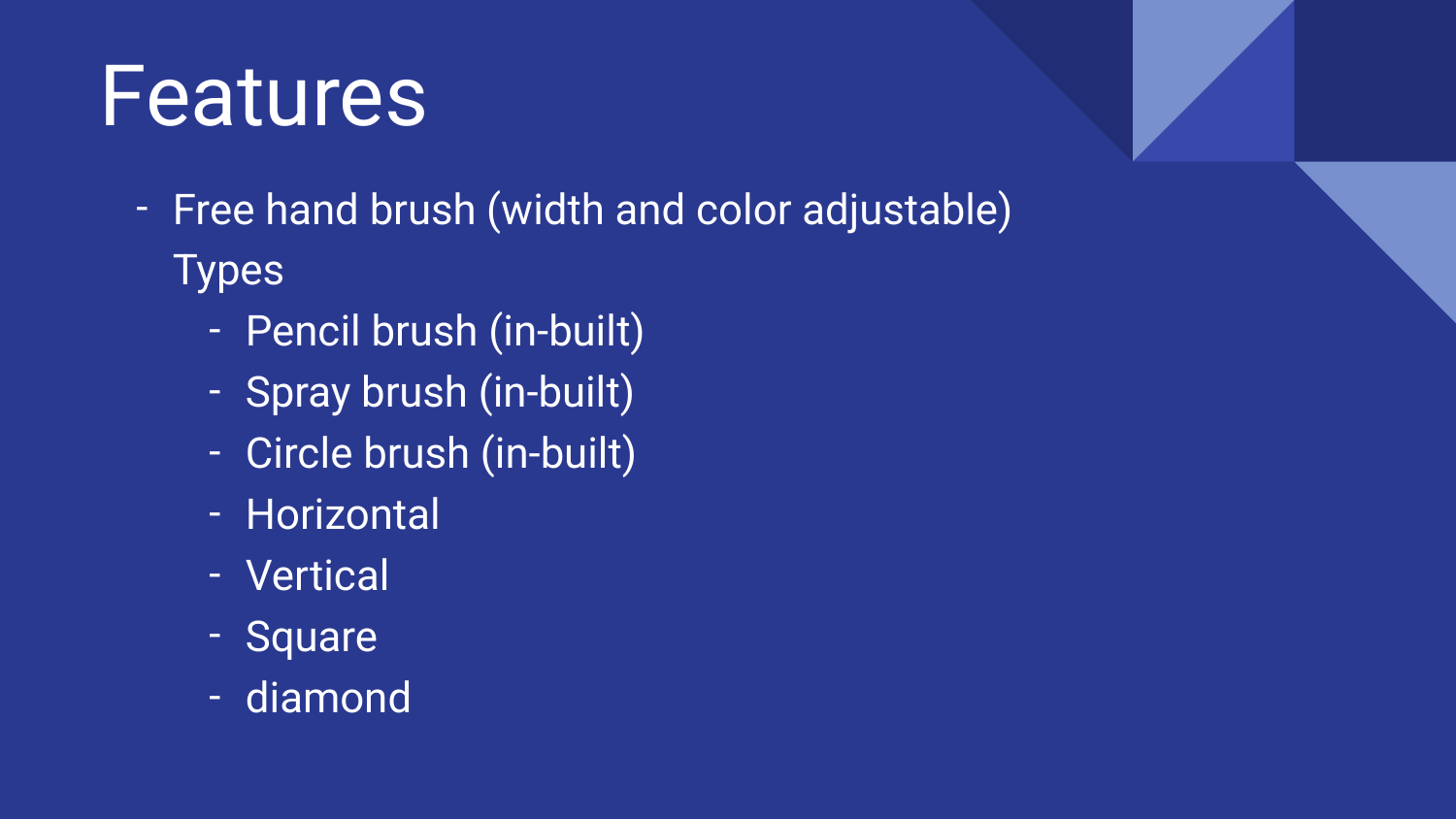

# Features
Free hand brush (width and color adjustable)
Types
Pencil brush (in-built)
Spray brush (in-built)
Circle brush (in-built)
Horizontal
Vertical
Square
diamond